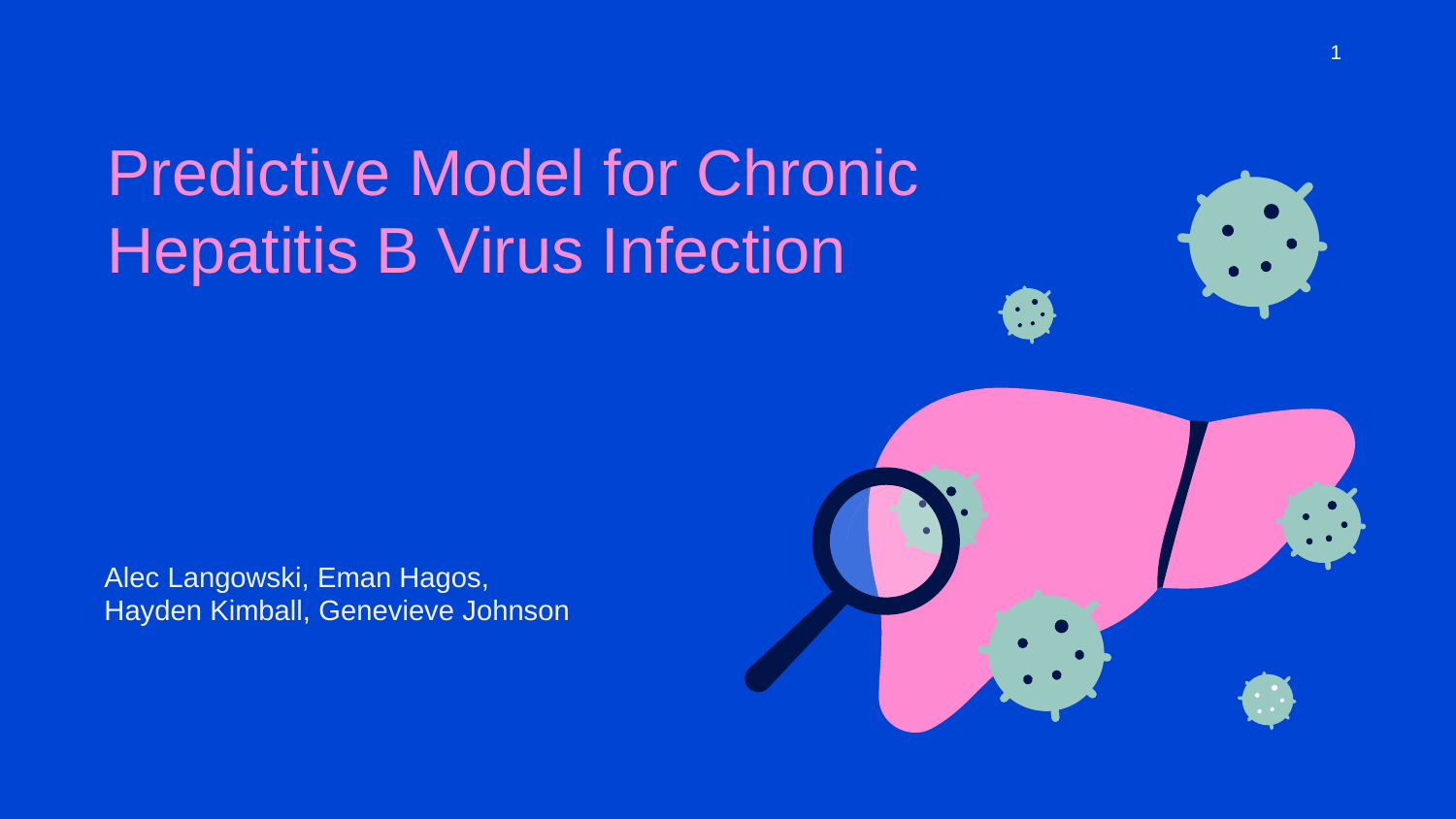

1
# Predictive Model for Chronic Hepatitis B Virus Infection

Alec Langowski, Eman Hagos,
Hayden Kimball, Genevieve Johnson